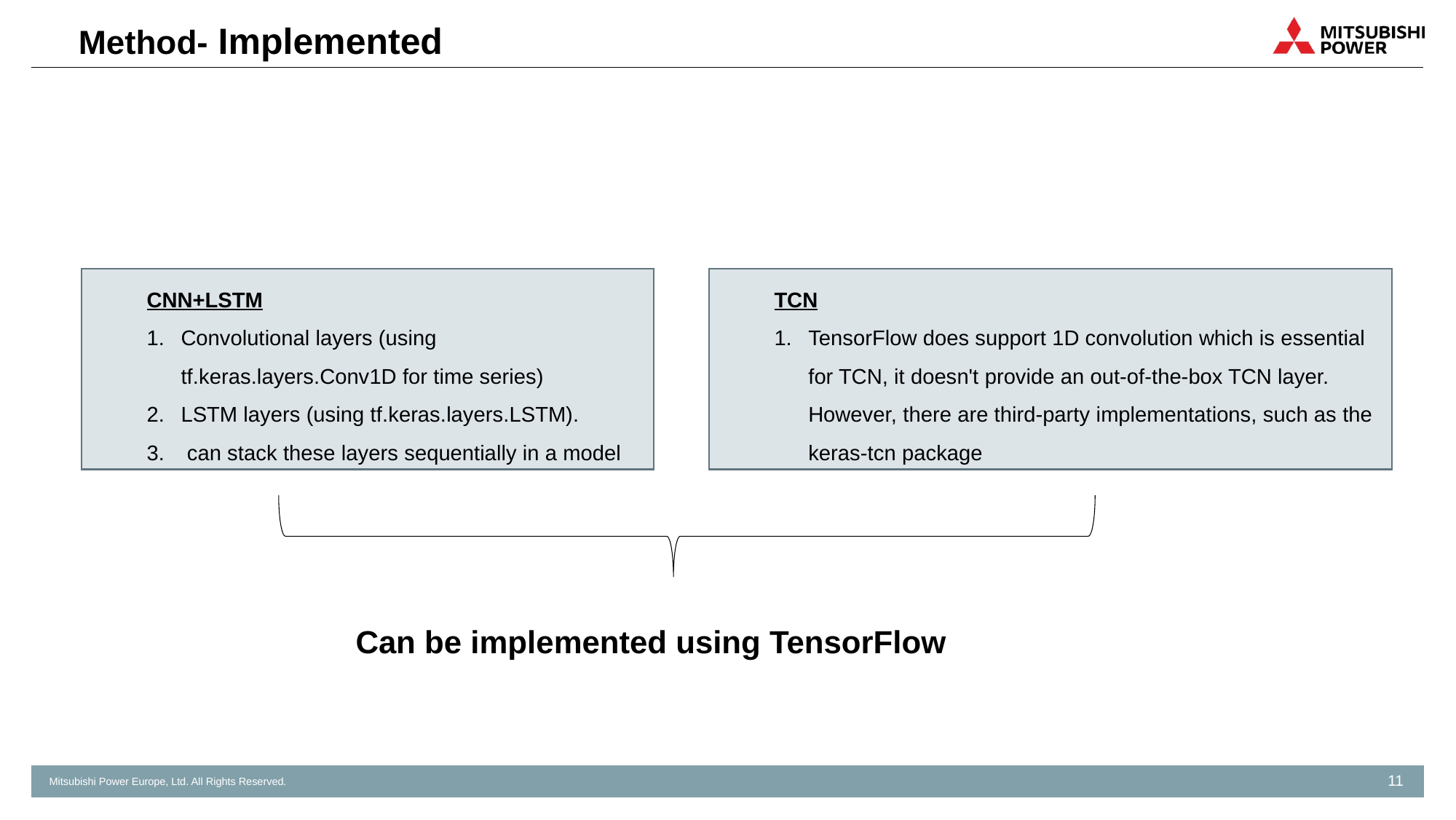

# Method- Implemented

CNN+LSTM
Convolutional layers (using tf.keras.layers.Conv1D for time series)
LSTM layers (using tf.keras.layers.LSTM).
 can stack these layers sequentially in a model
TCN
TensorFlow does support 1D convolution which is essential for TCN, it doesn't provide an out-of-the-box TCN layer. However, there are third-party implementations, such as the keras-tcn package
Can be implemented using TensorFlow